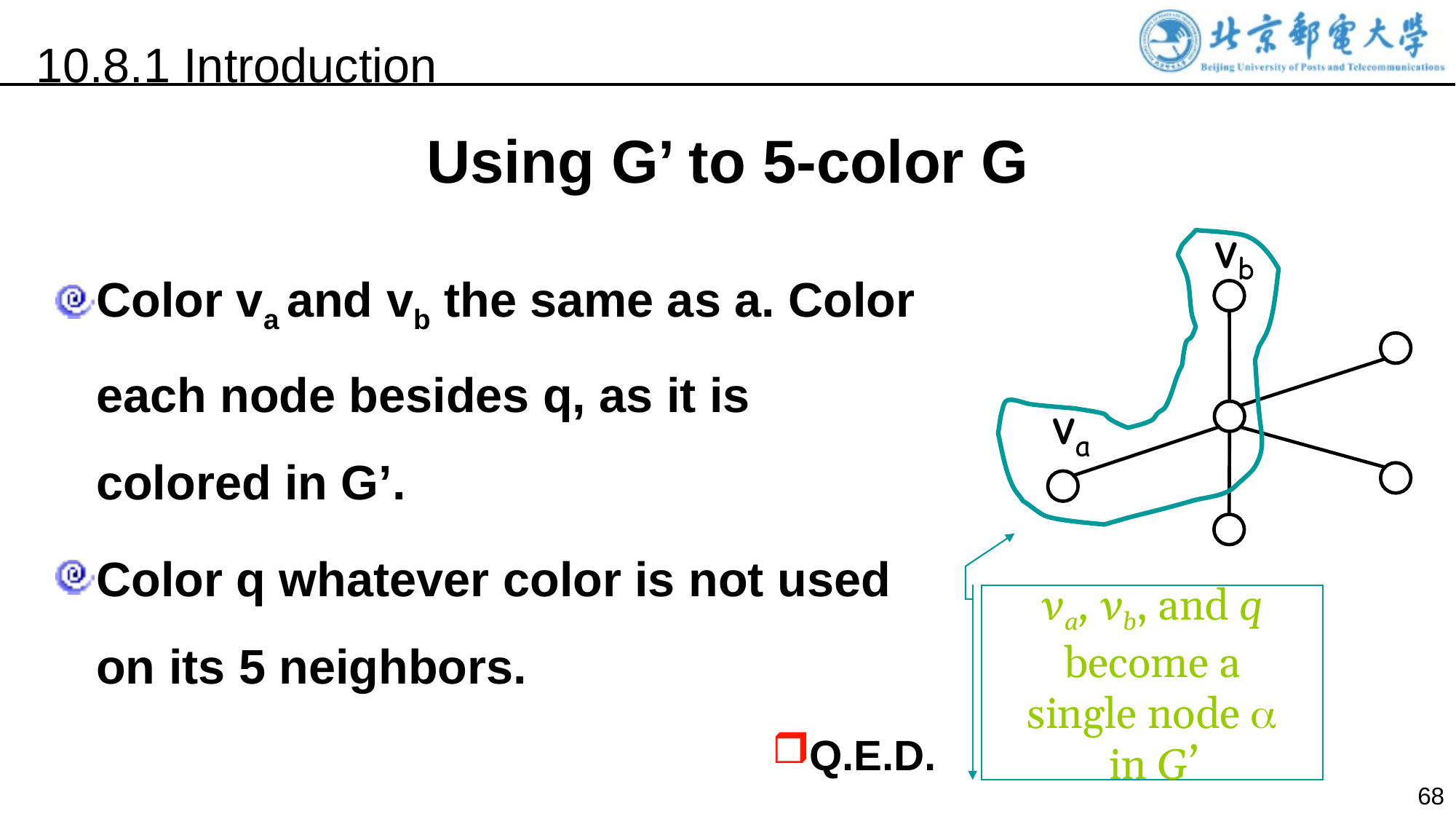

10.8.1 Introduction
Using G’ to 5-color G
 vb

Color va and vb the same as a. Color each node besides q, as it is colored in G’.
Color q whatever color is not used on its 5 neighbors.
Q.E.D.

 va

va, vb, and q become a single node α in G’